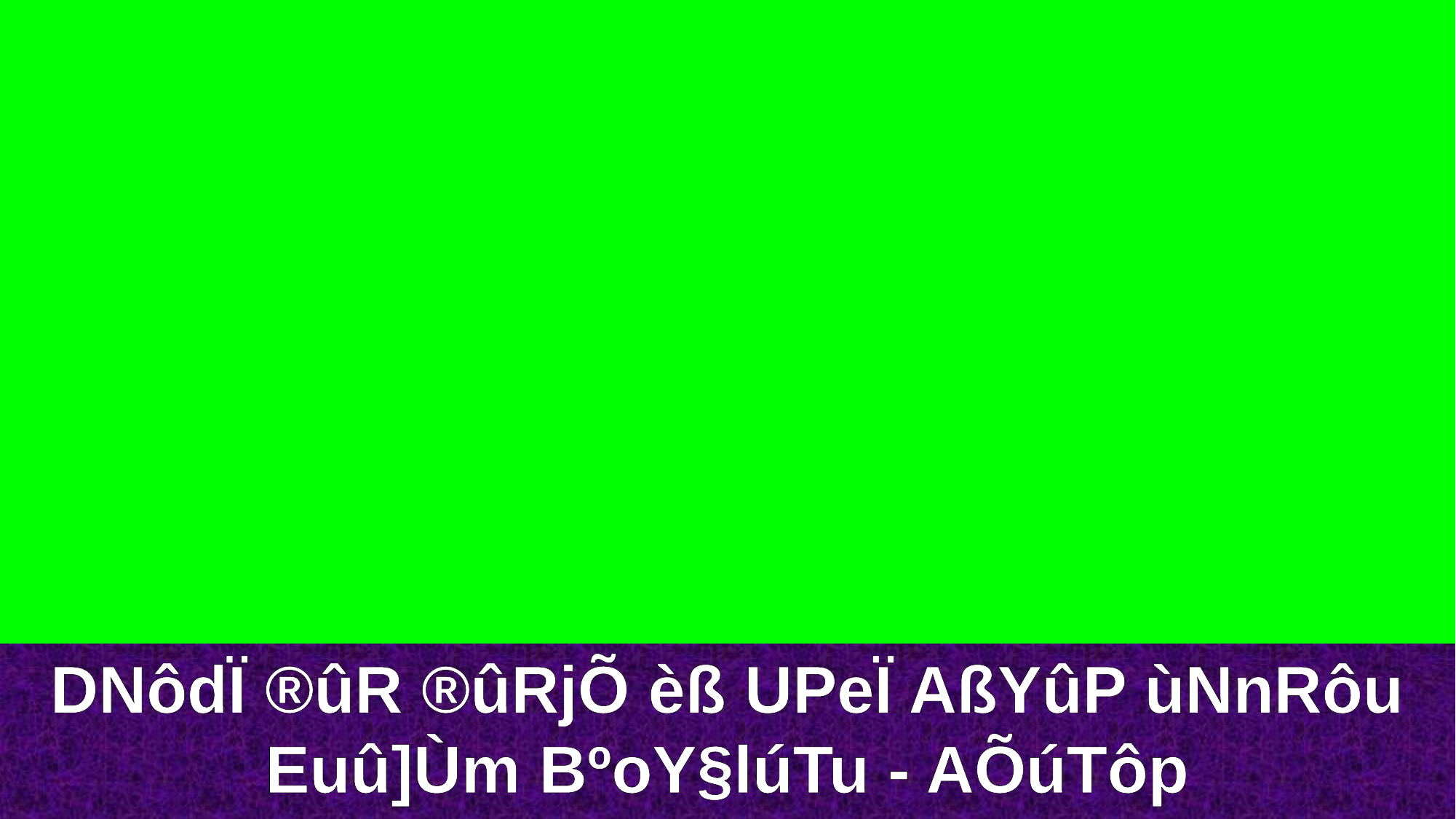

DNôdÏ ®ûR ®ûRjÕ èß UPeÏ AßYûP ùNnRôu Euû]Ùm BºoY§lúTu - AÕúTôp